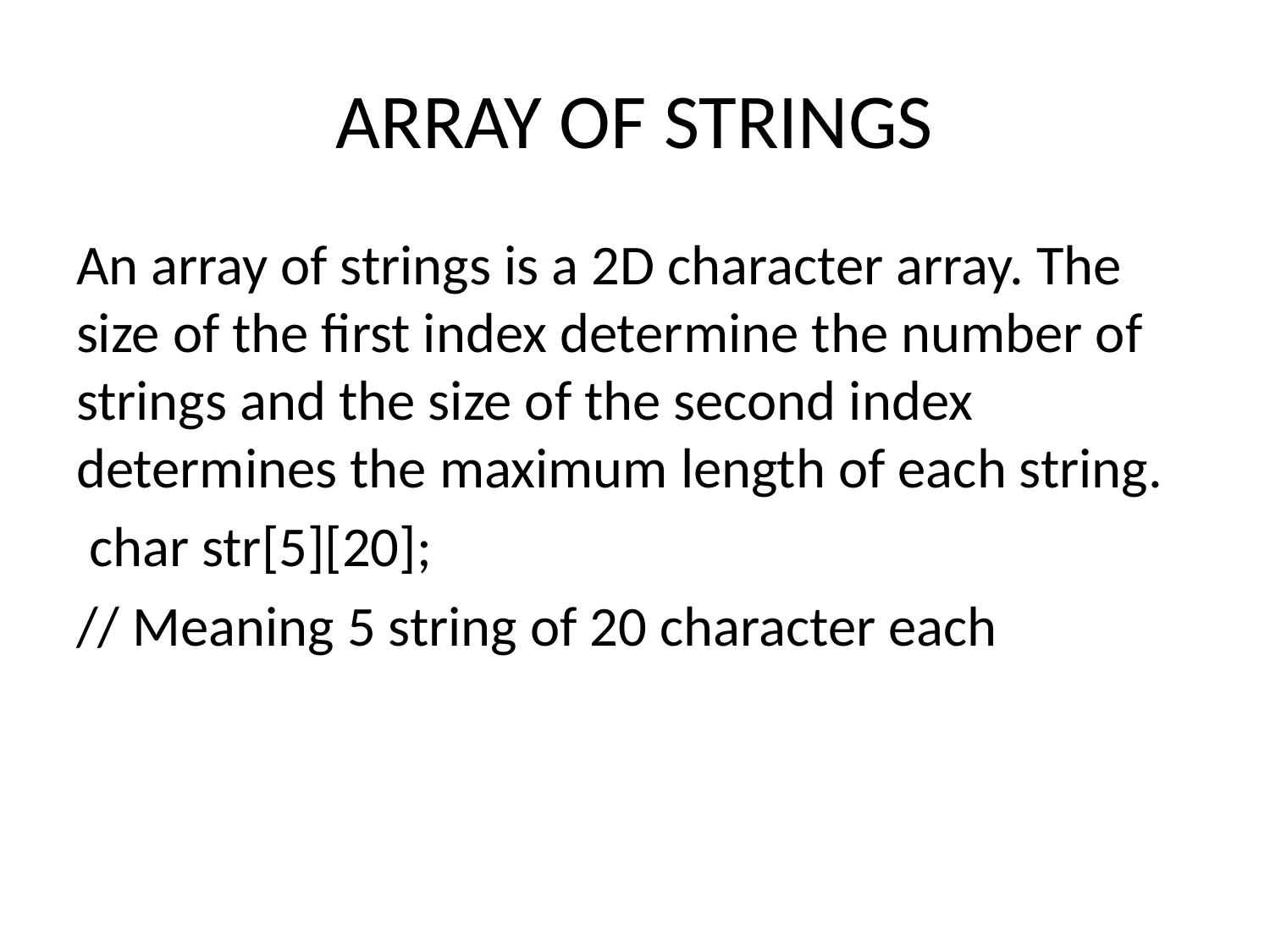

# ARRAY OF STRINGS
An array of strings is a 2D character array. The size of the first index determine the number of strings and the size of the second index determines the maximum length of each string.
 char str[5][20];
// Meaning 5 string of 20 character each